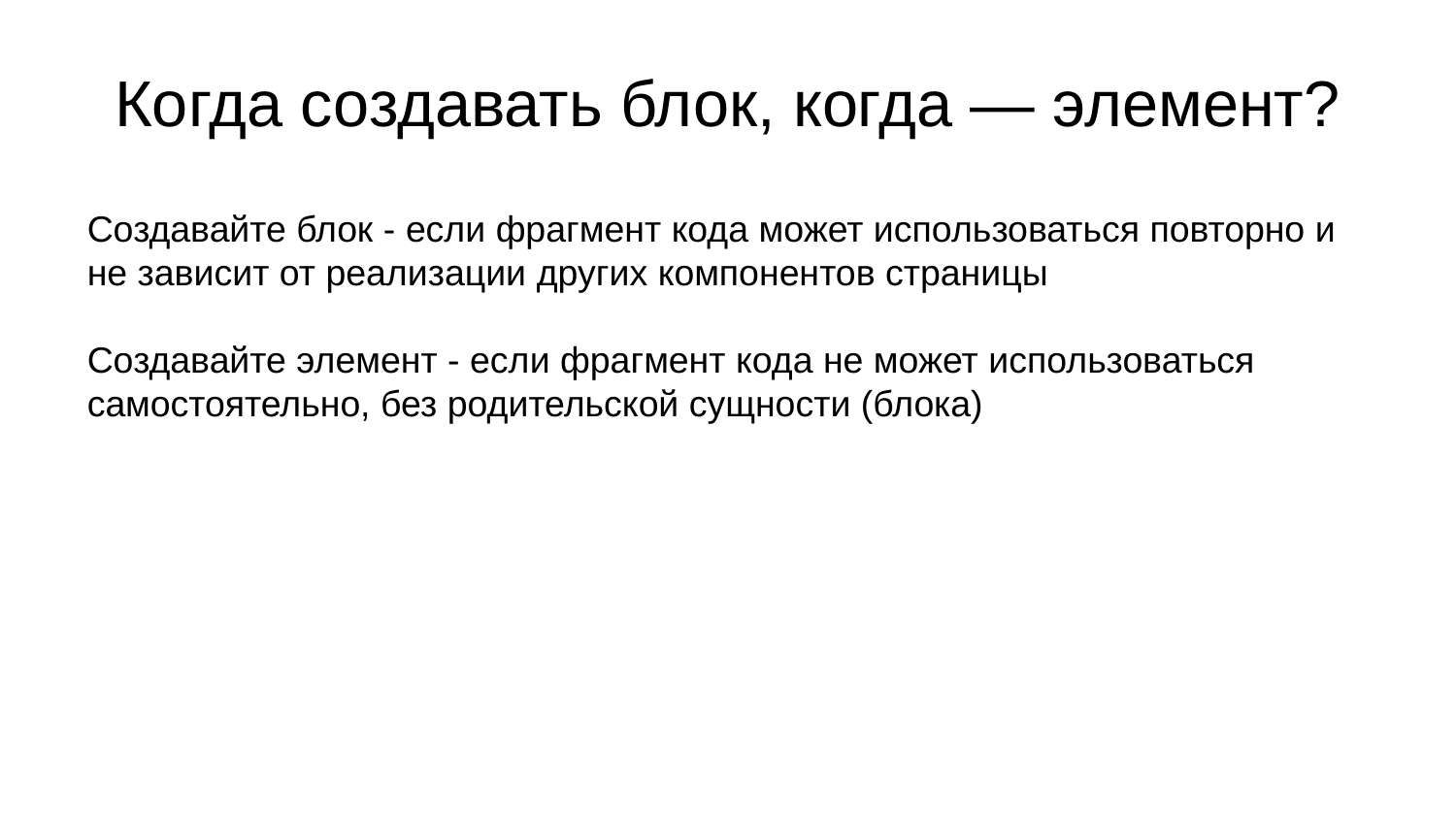

Когда создавать блок, когда — элемент?
Создавайте блок - eсли фрагмент кода может использоваться повторно и не зависит от реализации других компонентов страницы

Создавайте элемент - если фрагмент кода не может использоваться самостоятельно, без родительской сущности (блока)